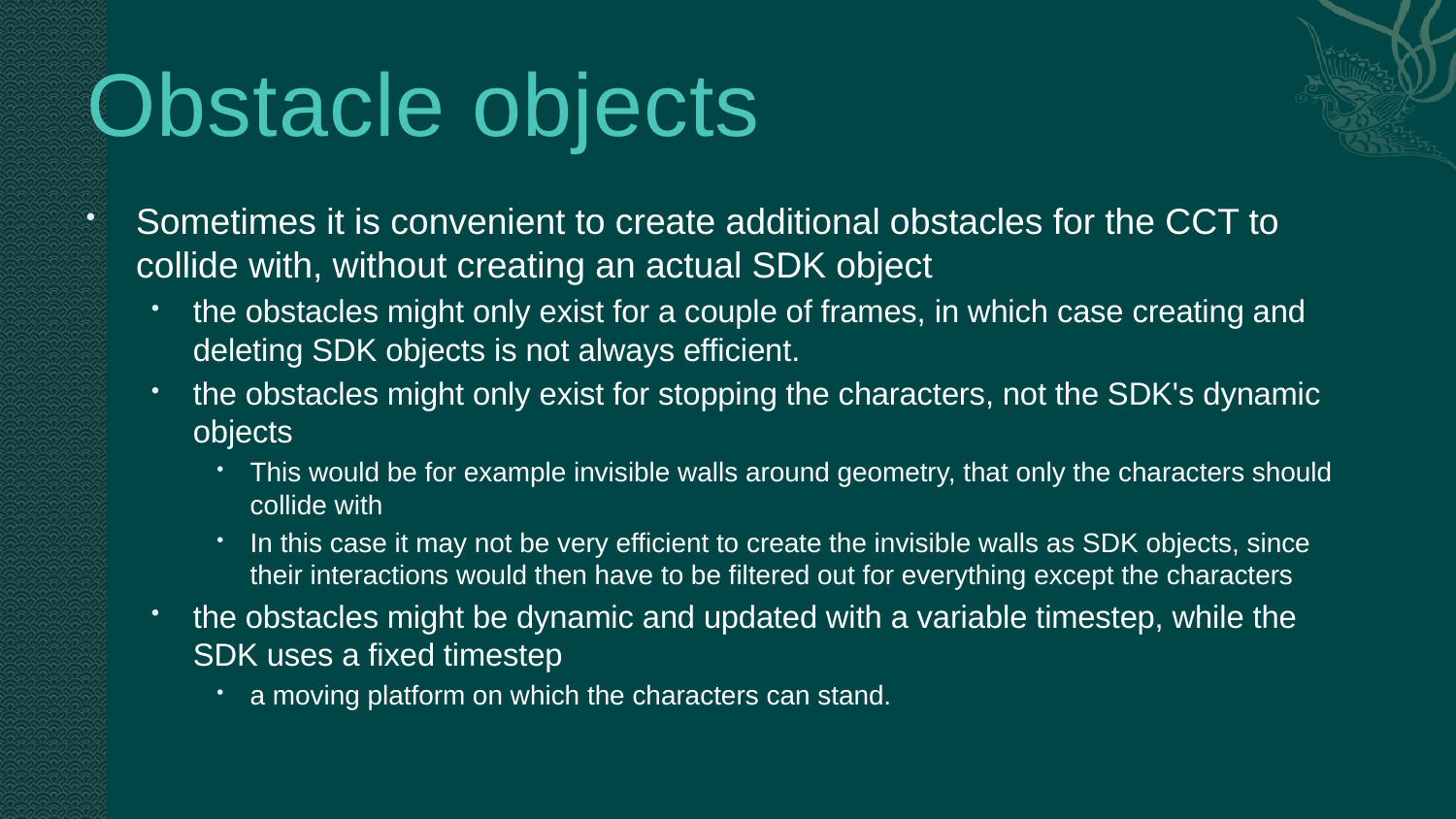

# Obstacle objects
Sometimes it is convenient to create additional obstacles for the CCT to collide with, without creating an actual SDK object
the obstacles might only exist for a couple of frames, in which case creating and deleting SDK objects is not always efficient.
the obstacles might only exist for stopping the characters, not the SDK's dynamic objects
This would be for example invisible walls around geometry, that only the characters should collide with
In this case it may not be very efficient to create the invisible walls as SDK objects, since their interactions would then have to be filtered out for everything except the characters
the obstacles might be dynamic and updated with a variable timestep, while the SDK uses a fixed timestep
a moving platform on which the characters can stand.